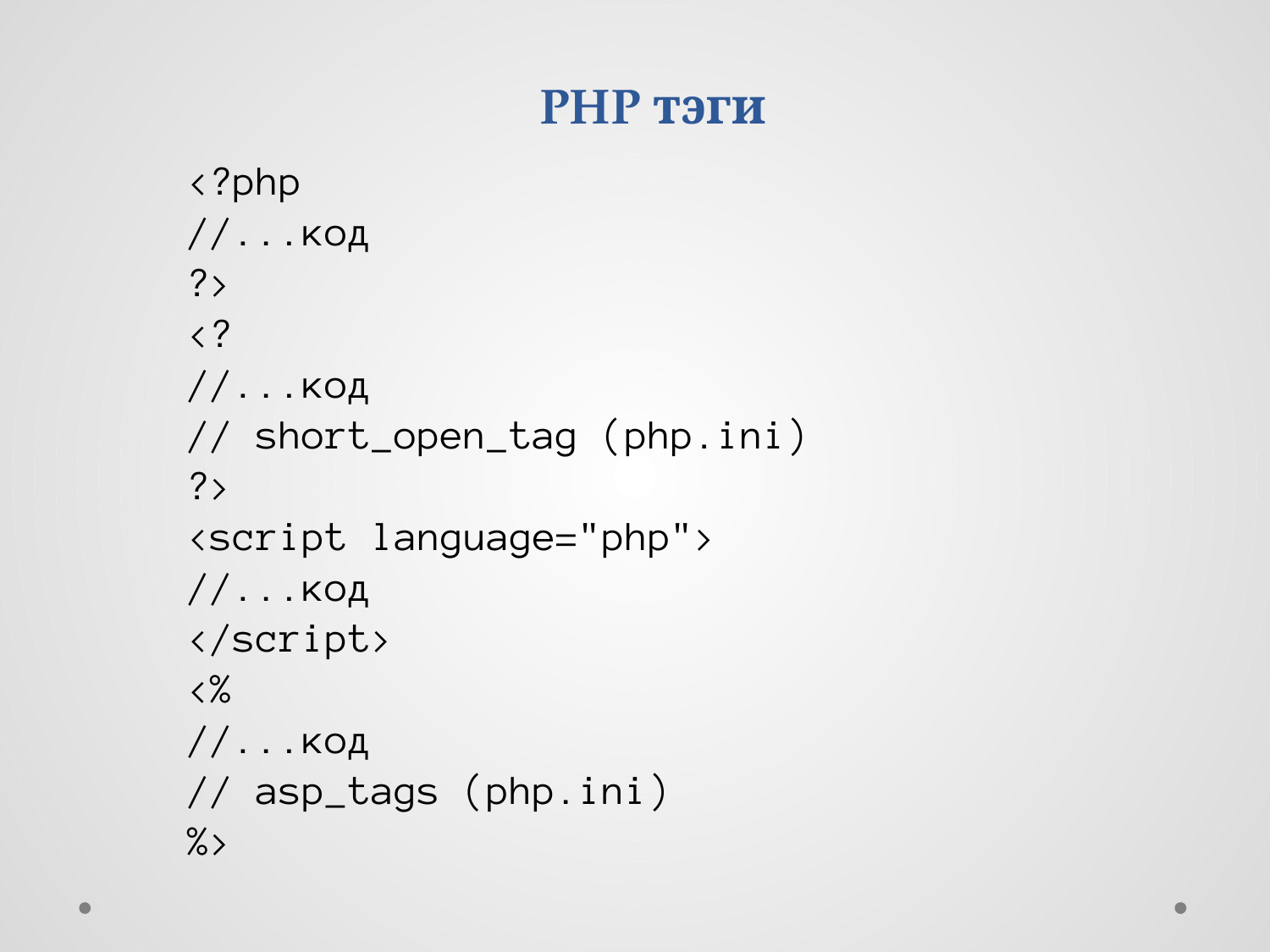

PHP тэги
<?php
//...код
?>
<?
//...код
// short_open_tag (php.ini)
?>
<script language="php">
//...код
</script>
<%
//...код
// asp_tags (php.ini)
%>